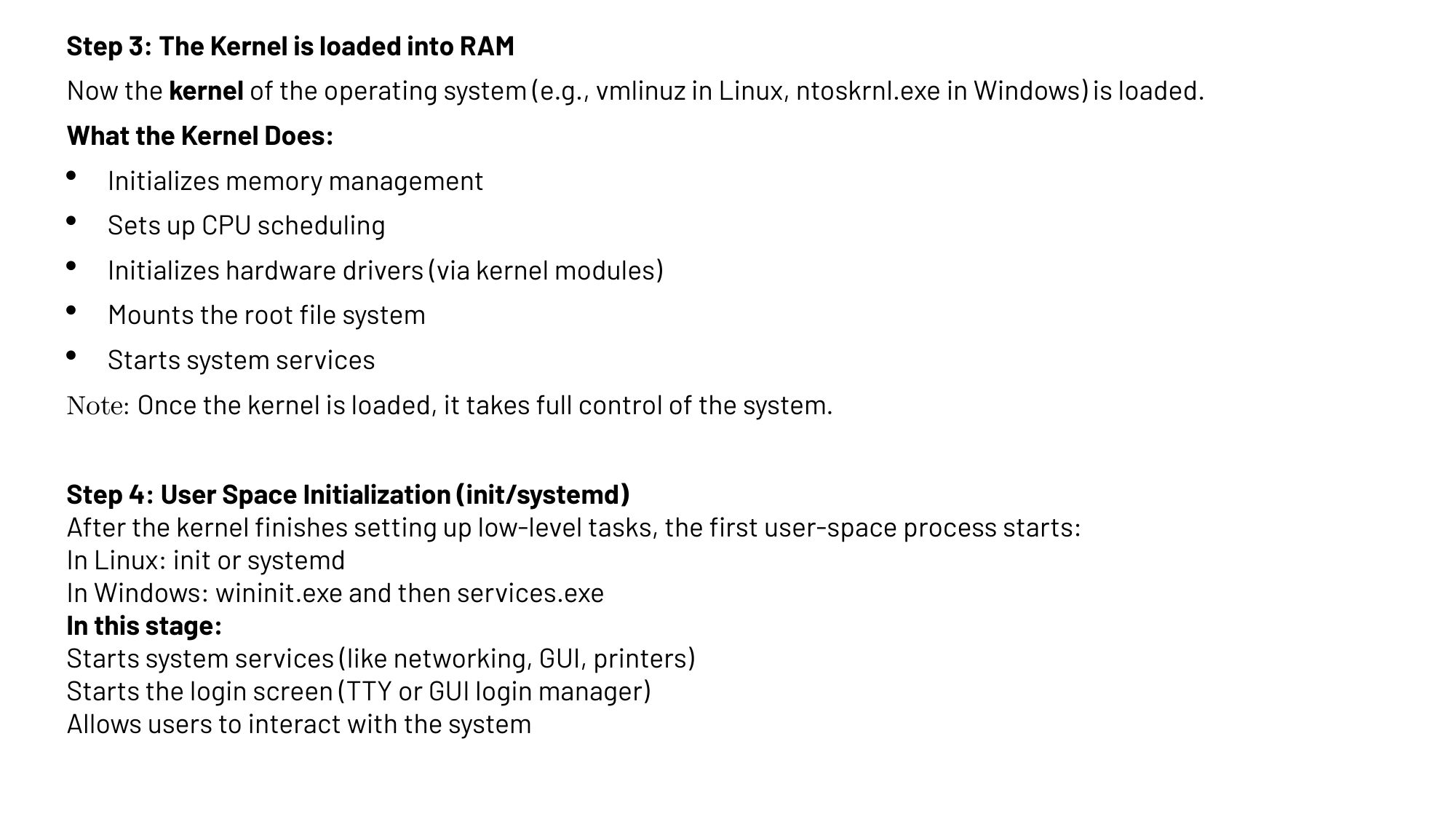

Step 3: The Kernel is loaded into RAM
Now the kernel of the operating system (e.g., vmlinuz in Linux, ntoskrnl.exe in Windows) is loaded.
What the Kernel Does:
Initializes memory management
Sets up CPU scheduling
Initializes hardware drivers (via kernel modules)
Mounts the root file system
Starts system services
Note: Once the kernel is loaded, it takes full control of the system.

Step 4: User Space Initialization (init/systemd)
After the kernel finishes setting up low-level tasks, the first user-space process starts:
In Linux: init or systemd
In Windows: wininit.exe and then services.exe
In this stage:
Starts system services (like networking, GUI, printers)
Starts the login screen (TTY or GUI login manager)
Allows users to interact with the system